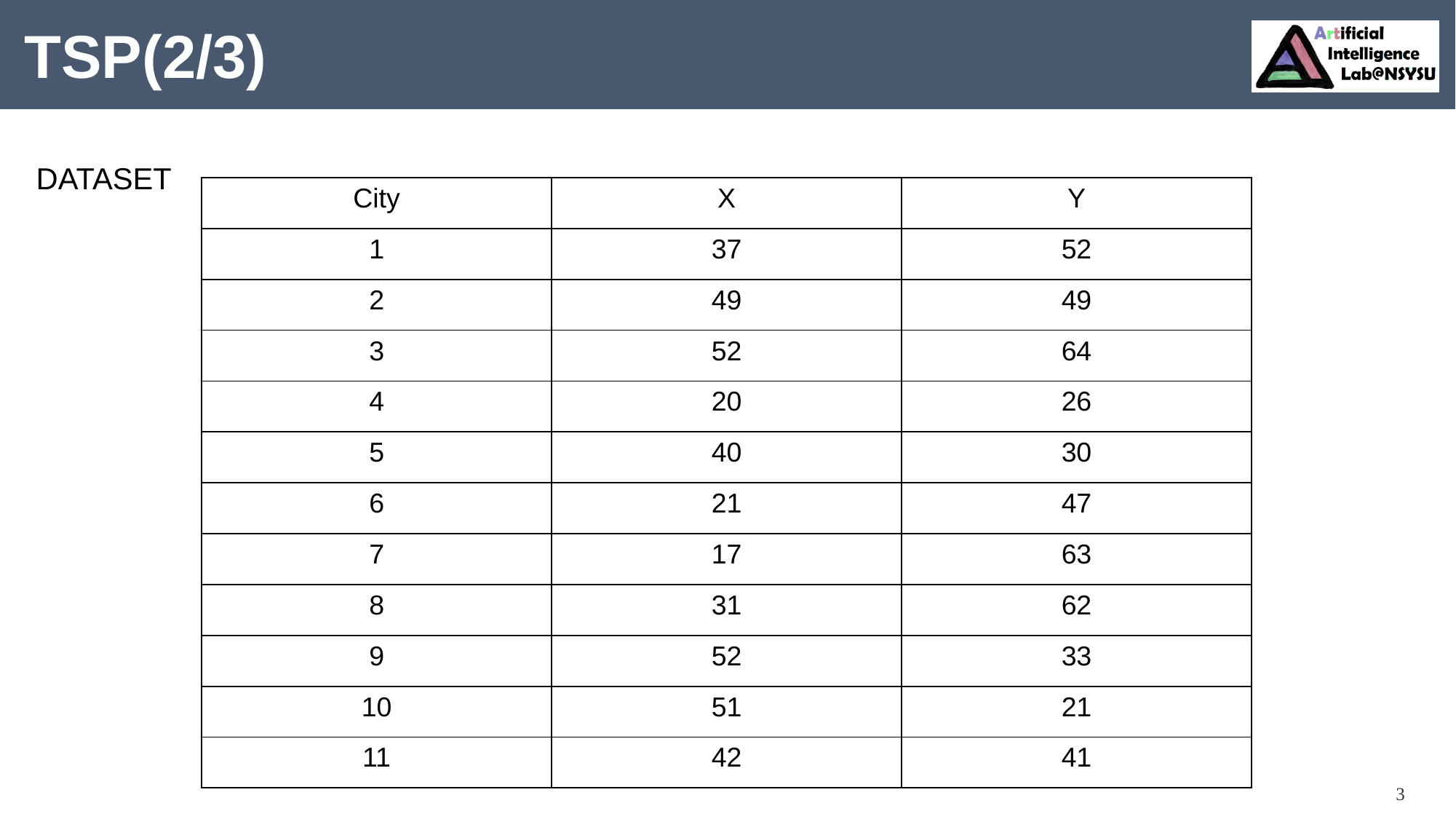

# TSP(2/3)
DATASET
| City | X | Y |
| --- | --- | --- |
| 1 | 37 | 52 |
| 2 | 49 | 49 |
| 3 | 52 | 64 |
| 4 | 20 | 26 |
| 5 | 40 | 30 |
| 6 | 21 | 47 |
| 7 | 17 | 63 |
| 8 | 31 | 62 |
| 9 | 52 | 33 |
| 10 | 51 | 21 |
| 11 | 42 | 41 |
3